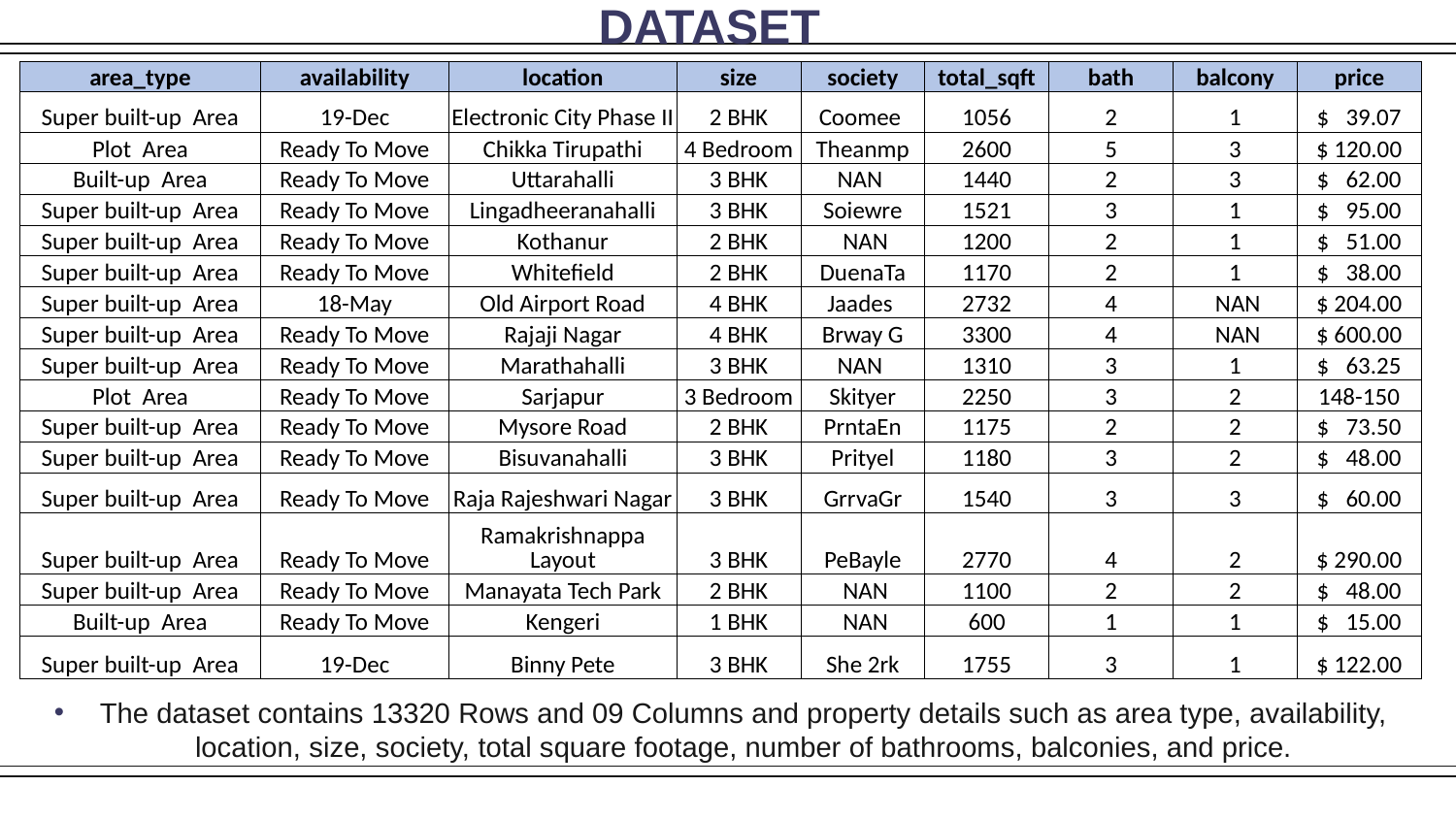

# DATASET
| area\_type | availability | location | size | society | total\_sqft | bath | balcony | price |
| --- | --- | --- | --- | --- | --- | --- | --- | --- |
| Super built-up Area | 19-Dec | Electronic City Phase II | 2 BHK | Coomee | 1056 | 2 | 1 | $ 39.07 |
| Plot Area | Ready To Move | Chikka Tirupathi | 4 Bedroom | Theanmp | 2600 | 5 | 3 | $ 120.00 |
| Built-up Area | Ready To Move | Uttarahalli | 3 BHK | NAN | 1440 | 2 | 3 | $ 62.00 |
| Super built-up Area | Ready To Move | Lingadheeranahalli | 3 BHK | Soiewre | 1521 | 3 | 1 | $ 95.00 |
| Super built-up Area | Ready To Move | Kothanur | 2 BHK | NAN | 1200 | 2 | 1 | $ 51.00 |
| Super built-up Area | Ready To Move | Whitefield | 2 BHK | DuenaTa | 1170 | 2 | 1 | $ 38.00 |
| Super built-up Area | 18-May | Old Airport Road | 4 BHK | Jaades | 2732 | 4 | NAN | $ 204.00 |
| Super built-up Area | Ready To Move | Rajaji Nagar | 4 BHK | Brway G | 3300 | 4 | NAN | $ 600.00 |
| Super built-up Area | Ready To Move | Marathahalli | 3 BHK | NAN | 1310 | 3 | 1 | $ 63.25 |
| Plot Area | Ready To Move | Sarjapur | 3 Bedroom | Skityer | 2250 | 3 | 2 | 148-150 |
| Super built-up Area | Ready To Move | Mysore Road | 2 BHK | PrntaEn | 1175 | 2 | 2 | $ 73.50 |
| Super built-up Area | Ready To Move | Bisuvanahalli | 3 BHK | Prityel | 1180 | 3 | 2 | $ 48.00 |
| Super built-up Area | Ready To Move | Raja Rajeshwari Nagar | 3 BHK | GrrvaGr | 1540 | 3 | 3 | $ 60.00 |
| Super built-up Area | Ready To Move | Ramakrishnappa Layout | 3 BHK | PeBayle | 2770 | 4 | 2 | $ 290.00 |
| Super built-up Area | Ready To Move | Manayata Tech Park | 2 BHK | NAN | 1100 | 2 | 2 | $ 48.00 |
| Built-up Area | Ready To Move | Kengeri | 1 BHK | NAN | 600 | 1 | 1 | $ 15.00 |
| Super built-up Area | 19-Dec | Binny Pete | 3 BHK | She 2rk | 1755 | 3 | 1 | $ 122.00 |
The dataset contains 13320 Rows and 09 Columns and property details such as area type, availability, location, size, society, total square footage, number of bathrooms, balconies, and price.